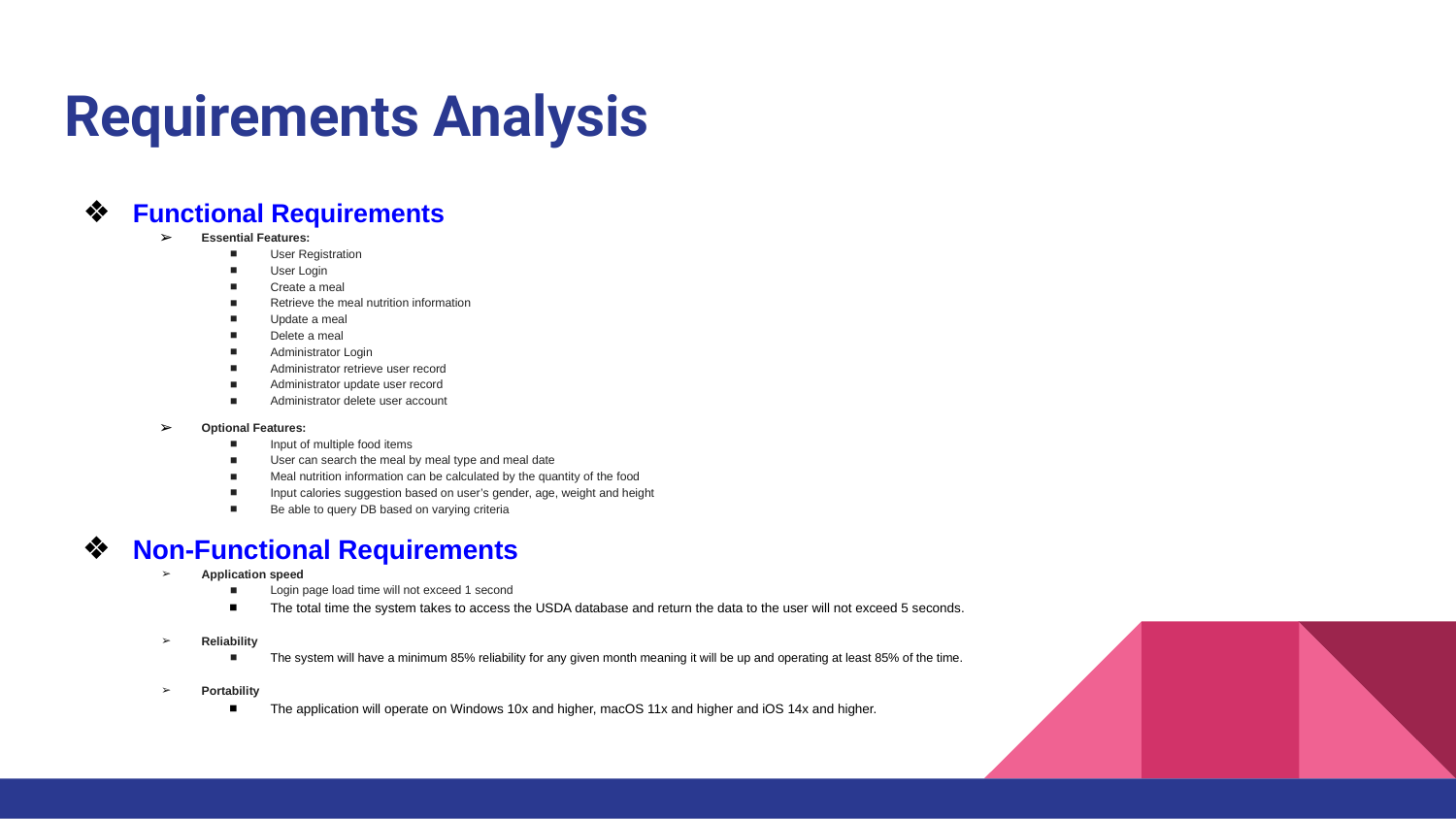

# Requirements Analysis

Functional Requirements
Essential Features:
User Registration
User Login
Create a meal
Retrieve the meal nutrition information
Update a meal
Delete a meal
Administrator Login
Administrator retrieve user record
Administrator update user record
Administrator delete user account

Optional Features:
Input of multiple food items
User can search the meal by meal type and meal date
Meal nutrition information can be calculated by the quantity of the food
Input calories suggestion based on user’s gender, age, weight and height
Be able to query DB based on varying criteria

Non-Functional Requirements
Application speed
Login page load time will not exceed 1 second
The total time the system takes to access the USDA database and return the data to the user will not exceed 5 seconds.

Reliability
The system will have a minimum 85% reliability for any given month meaning it will be up and operating at least 85% of the time.

Portability
The application will operate on Windows 10x and higher, macOS 11x and higher and iOS 14x and higher.